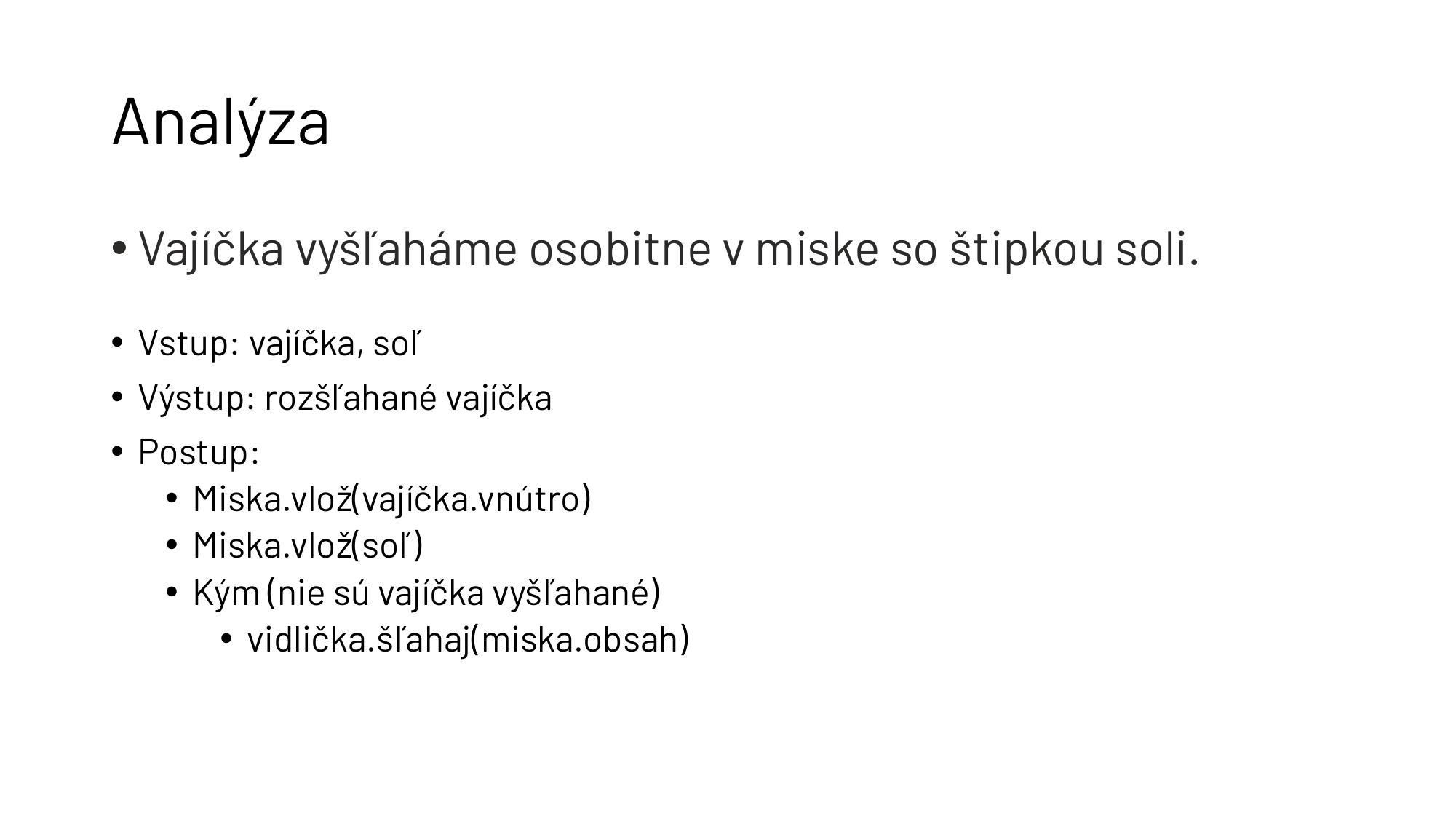

# Analýza
Vajíčka vyšľaháme osobitne v miske so štipkou soli.
Vstup: vajíčka, soľ
Výstup: rozšľahané vajíčka
Postup:
Miska.vlož(vajíčka.vnútro)
Miska.vlož(soľ)
Kým (nie sú vajíčka vyšľahané)
vidlička.šľahaj(miska.obsah)